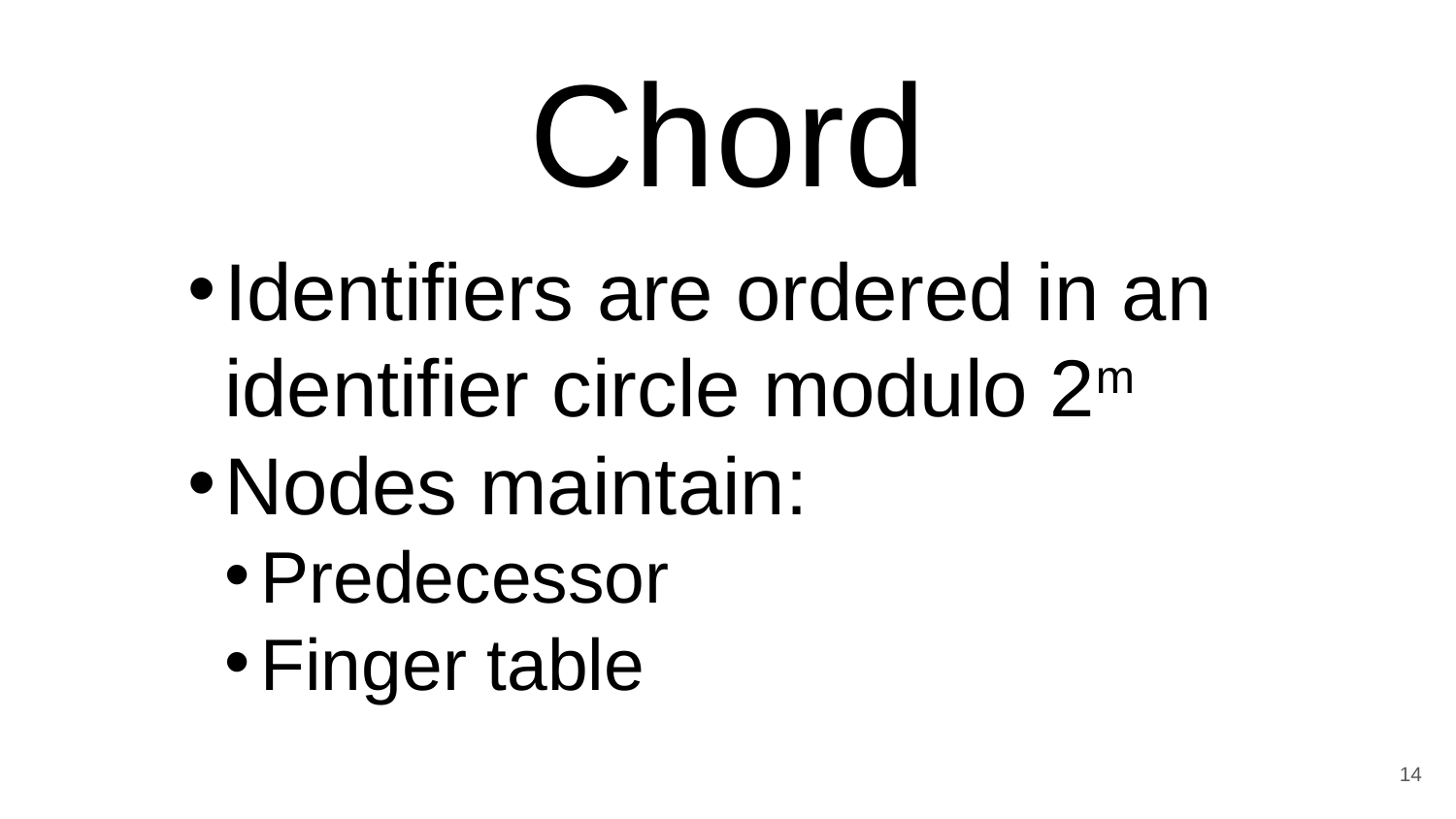

# Chord
Identifiers are ordered in an identifier circle modulo 2m
Nodes maintain:
Predecessor
Finger table
14